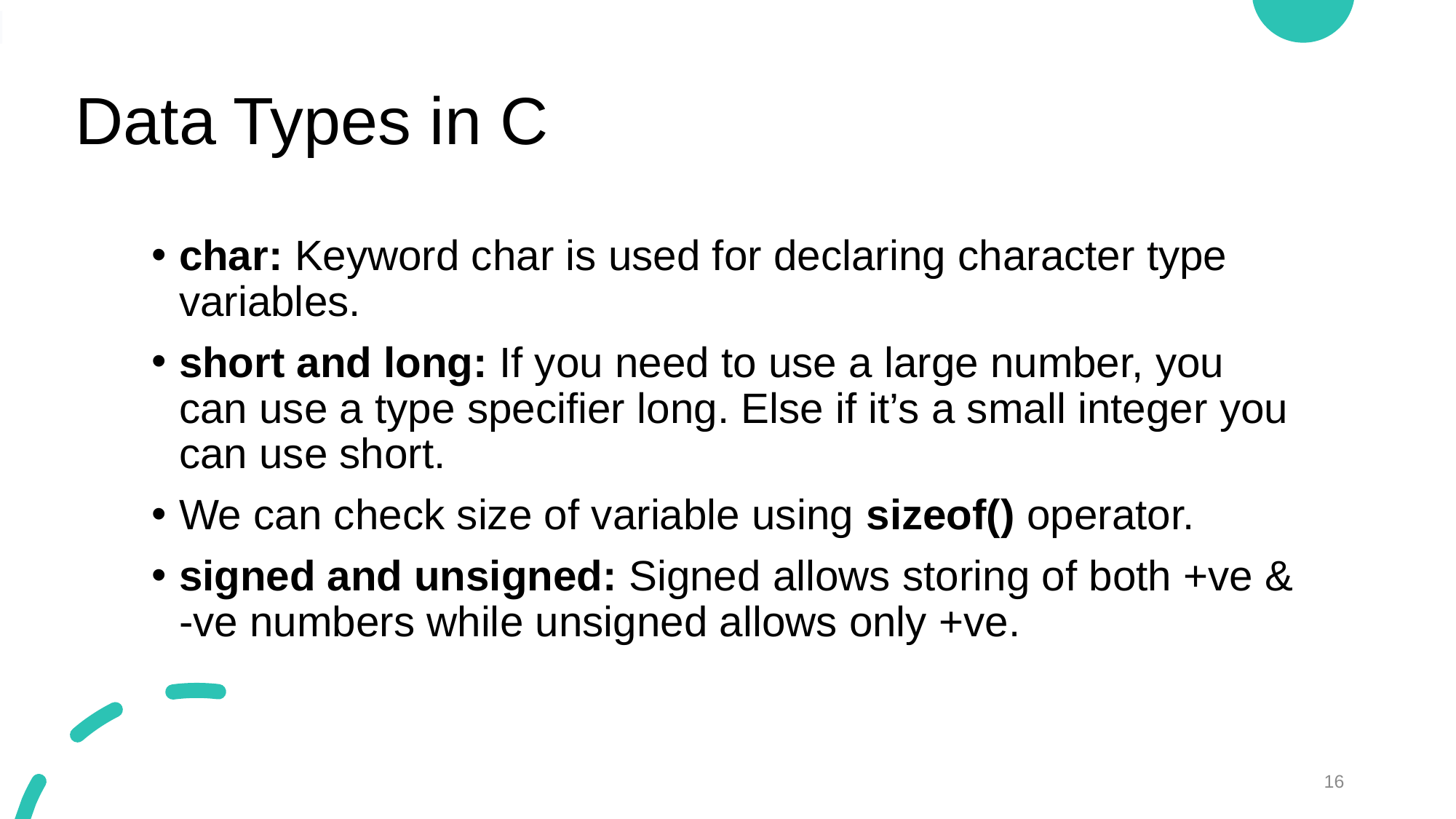

# Data Types in C
char: Keyword char is used for declaring character type variables.
short and long: If you need to use a large number, you can use a type specifier long. Else if it’s a small integer you can use short.
We can check size of variable using sizeof() operator.
signed and unsigned: Signed allows storing of both +ve & -ve numbers while unsigned allows only +ve.

16